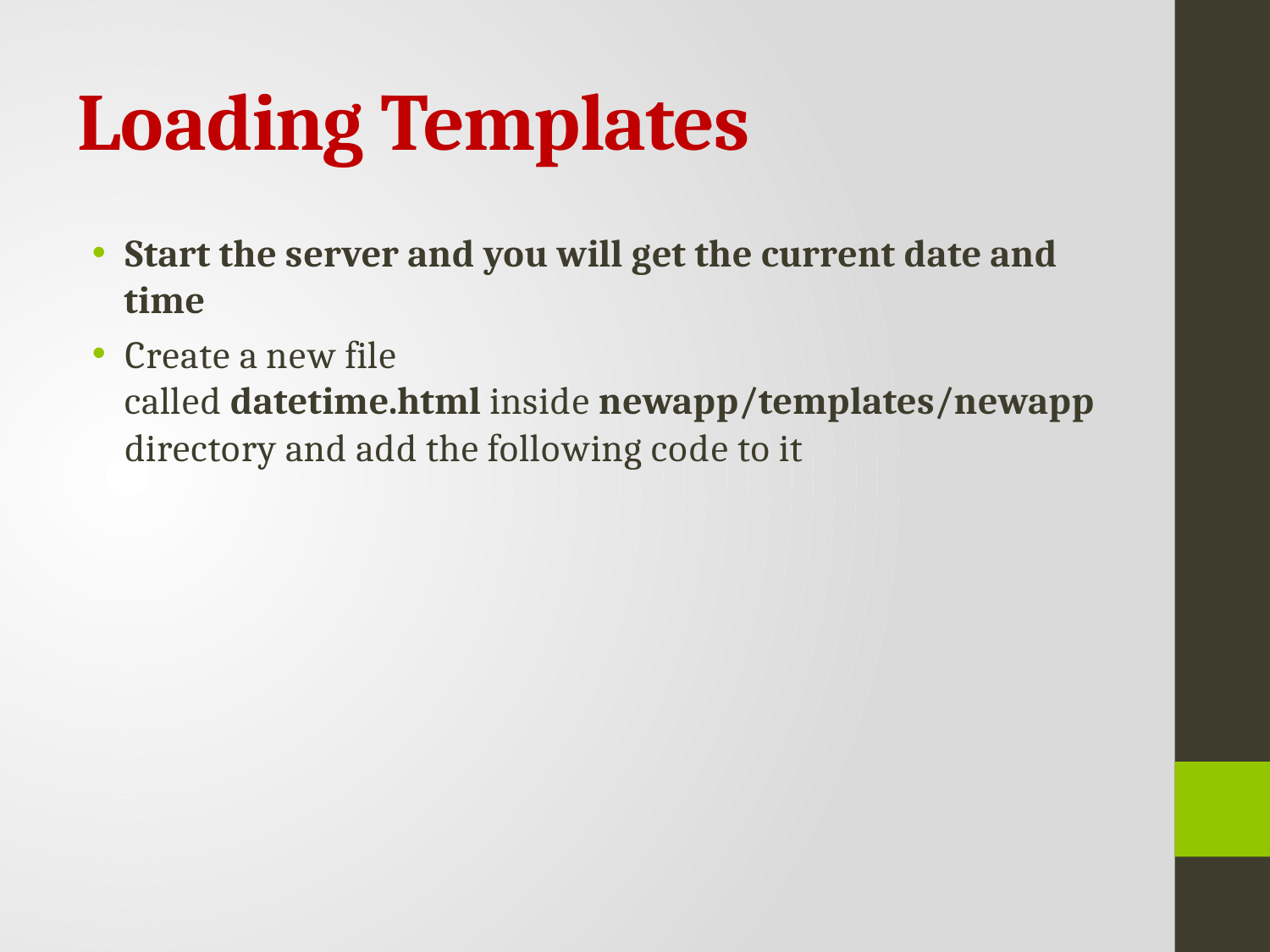

# Loading Templates
Start the server and you will get the current date and time
Create a new file called datetime.html inside newapp/templates/newapp directory and add the following code to it